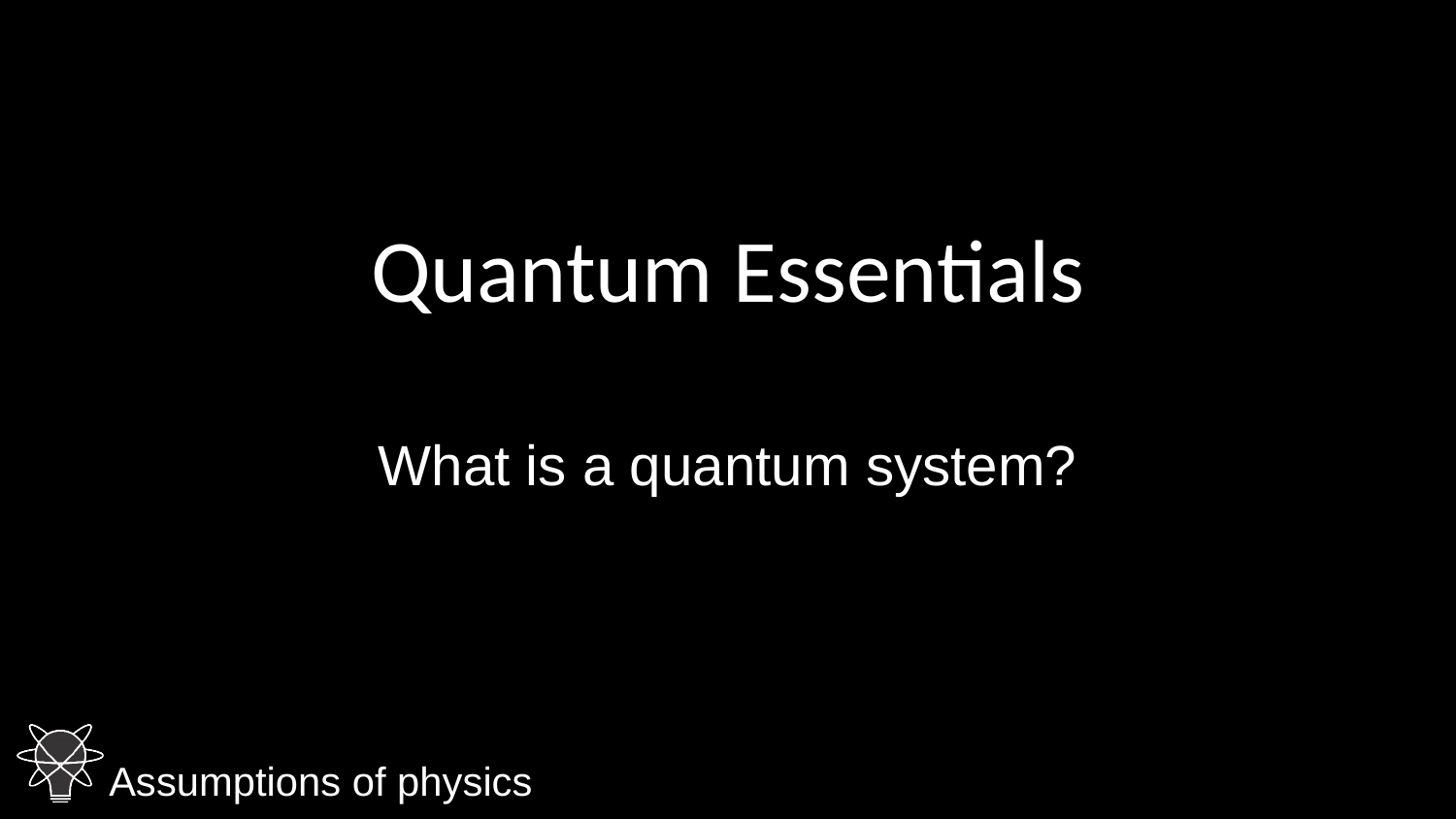

# Quantum Essentials
What is a quantum system?